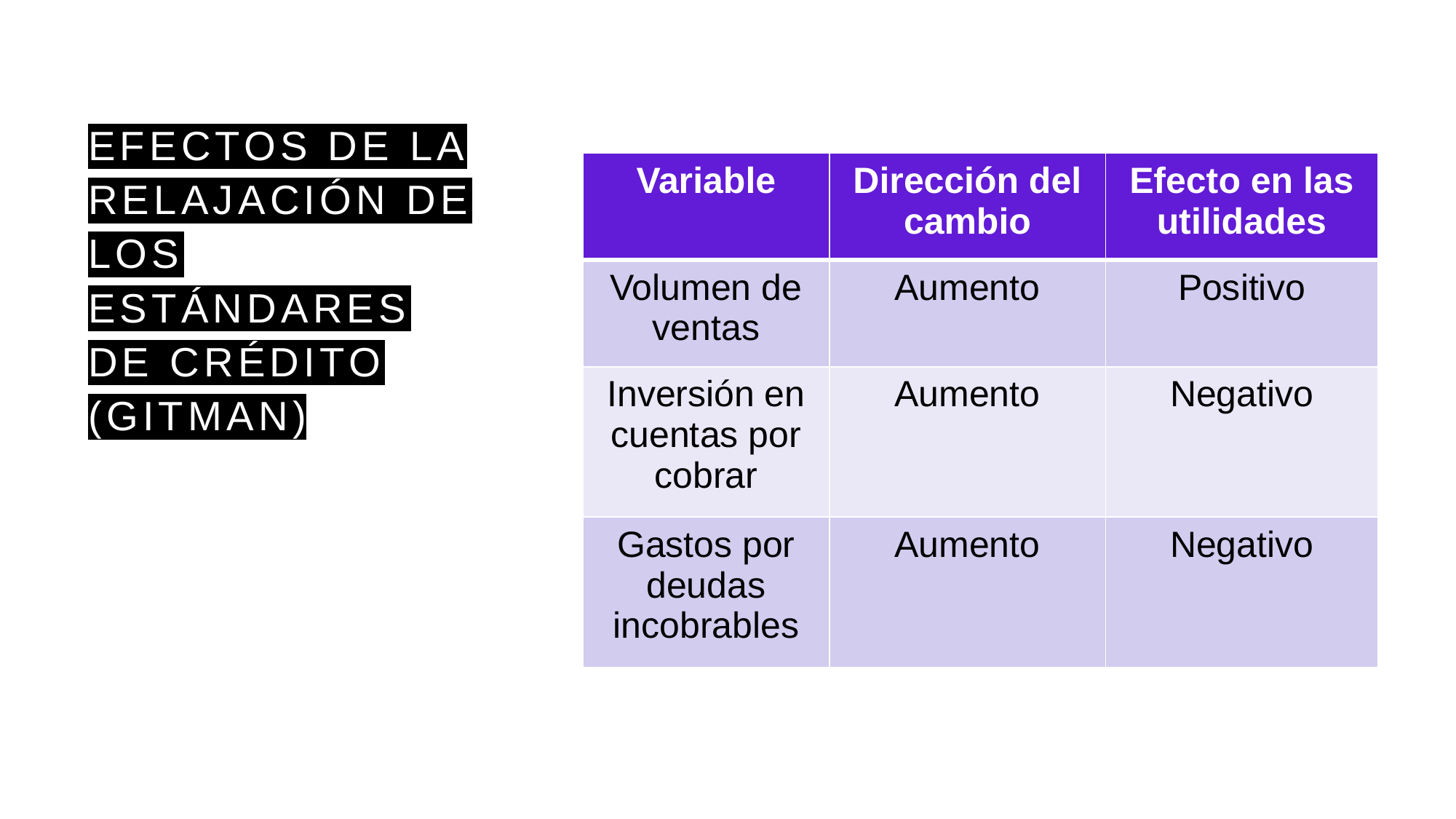

# Efectos de la relajación de los estándares de crédito (Gitman)
| Variable | Dirección del cambio | Efecto en las utilidades |
| --- | --- | --- |
| Volumen de ventas | Aumento | Positivo |
| Inversión en cuentas por cobrar | Aumento | Negativo |
| Gastos por deudas incobrables | Aumento | Negativo |